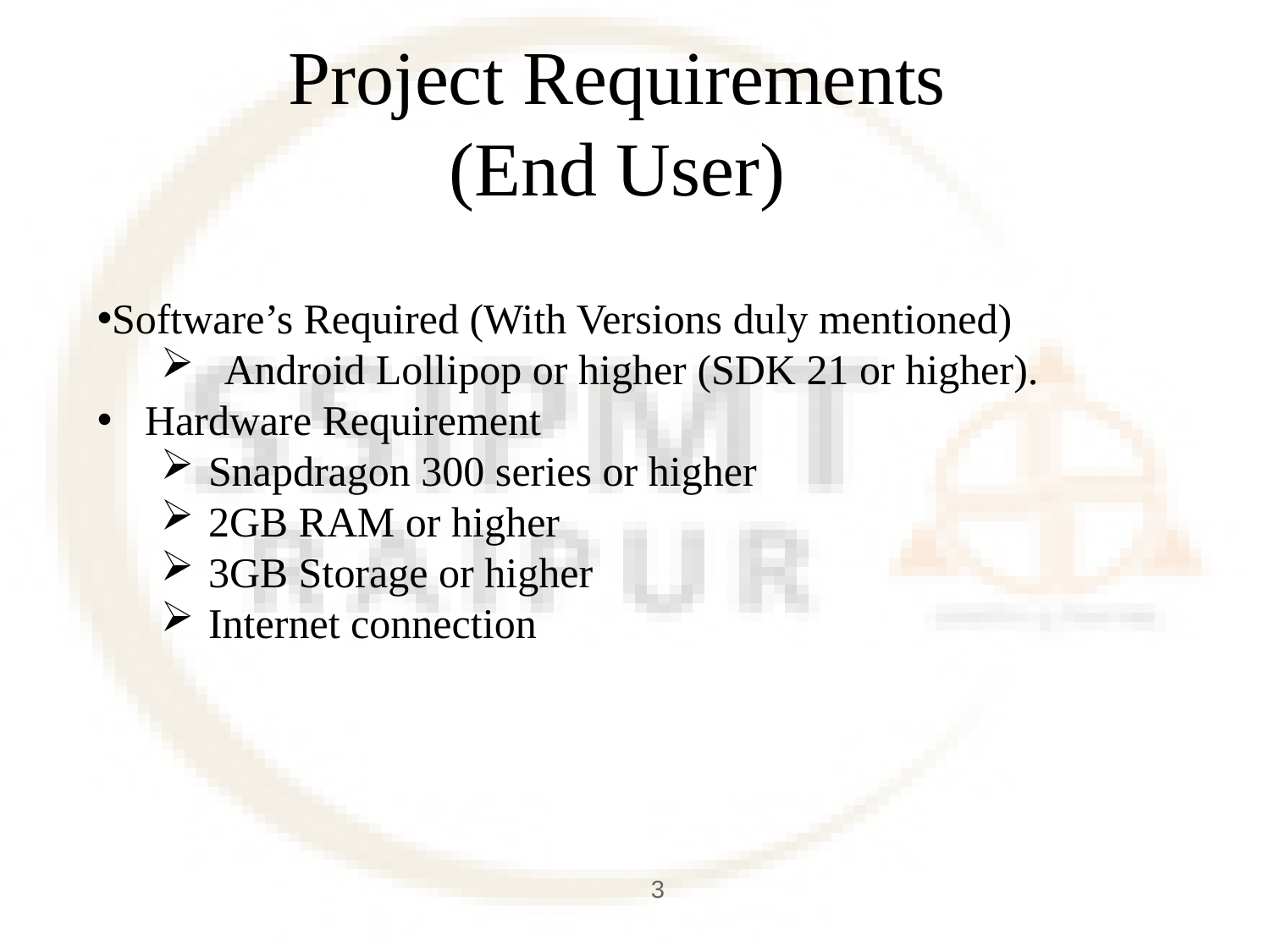

# Project Requirements (End User)
Software’s Required (With Versions duly mentioned)
Android Lollipop or higher (SDK 21 or higher).
Hardware Requirement
Snapdragon 300 series or higher
2GB RAM or higher
3GB Storage or higher
Internet connection
3